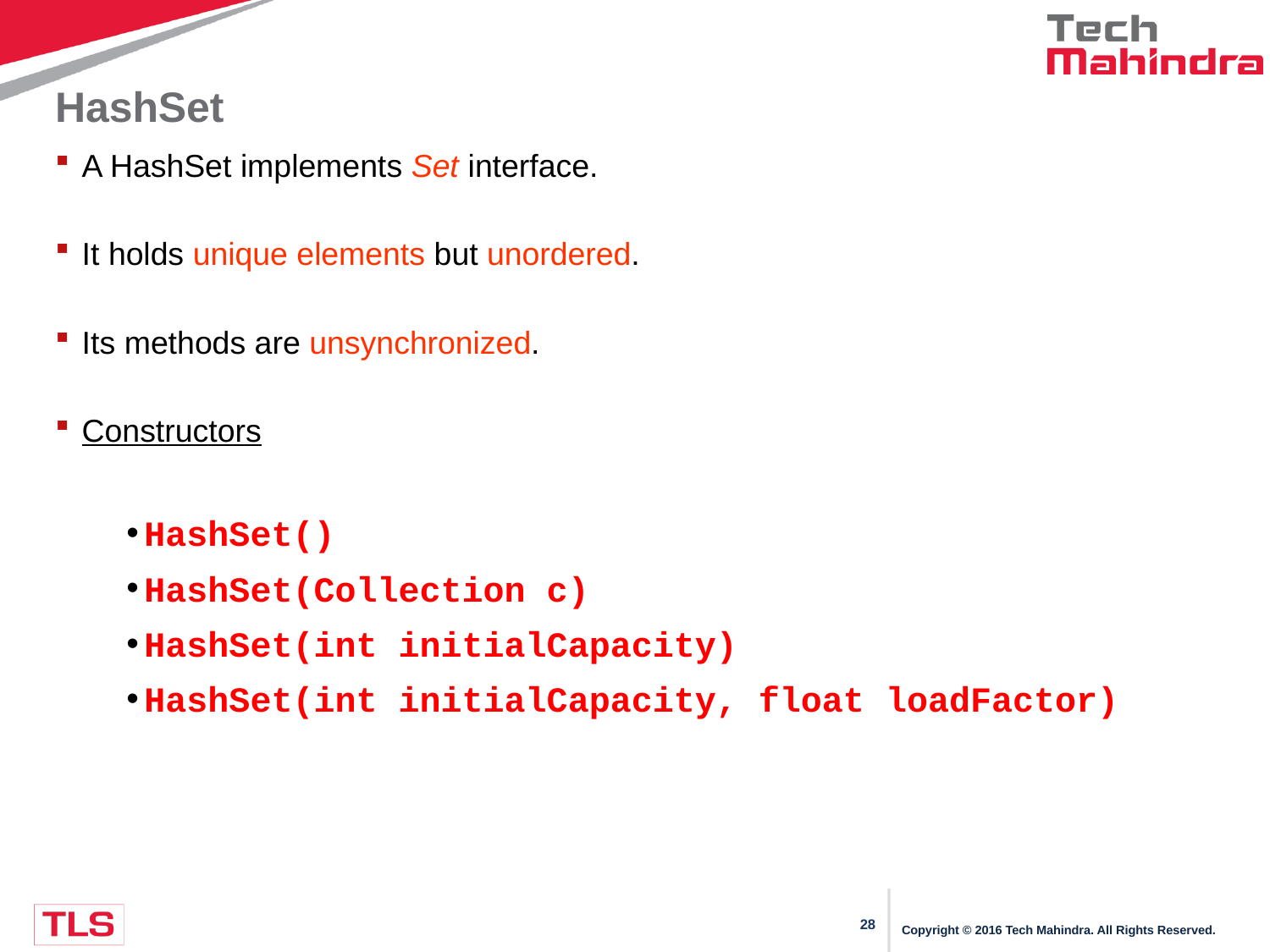

# HashSet
A HashSet implements Set interface.

It holds unique elements but unordered.

Its methods are unsynchronized.

Constructors

HashSet()
HashSet(Collection c)
HashSet(int initialCapacity)
HashSet(int initialCapacity, float loadFactor)

Copyright © 2016 Tech Mahindra. All Rights Reserved.